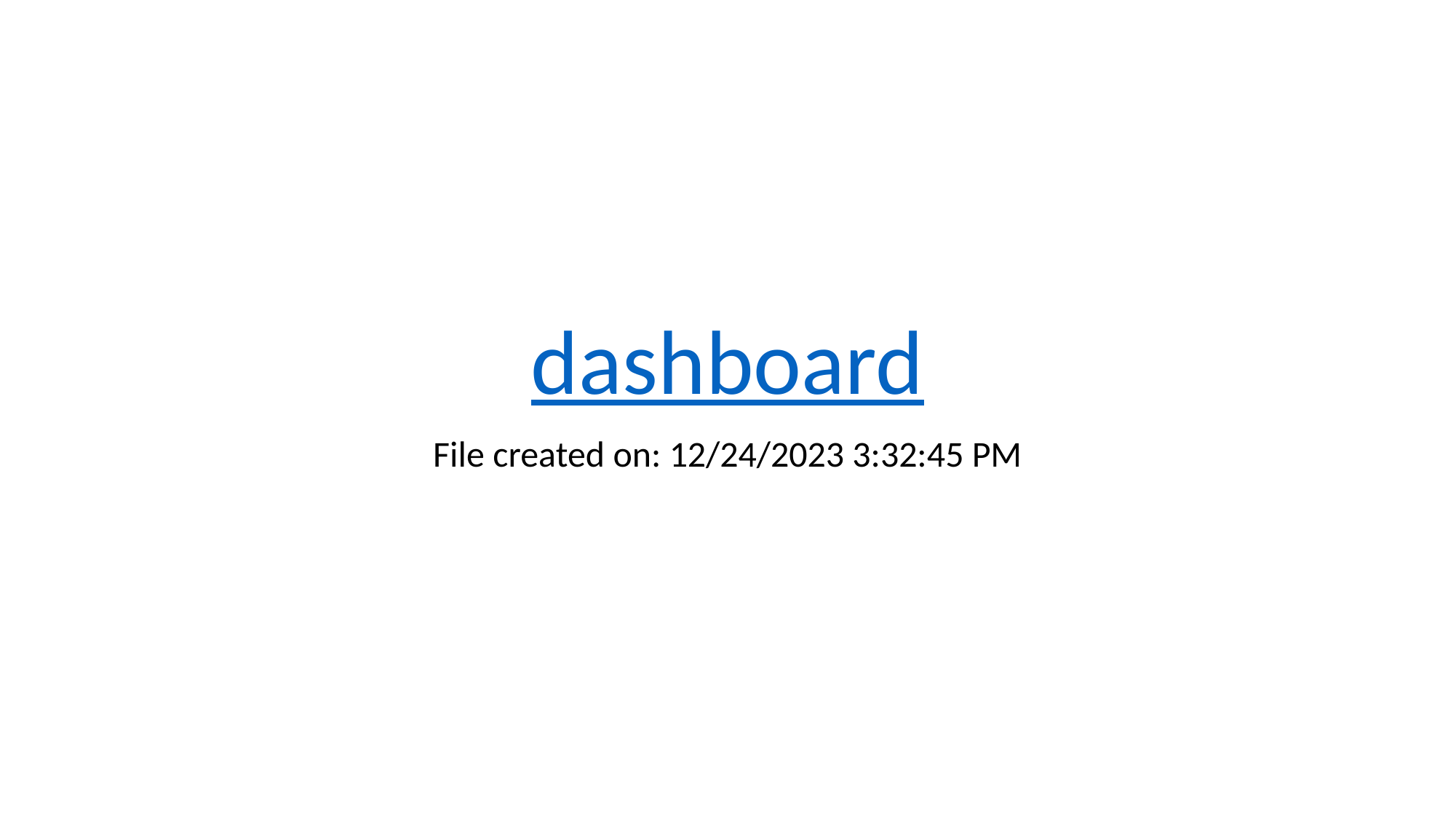

# dashboard
File created on: 12/24/2023 3:32:45 PM